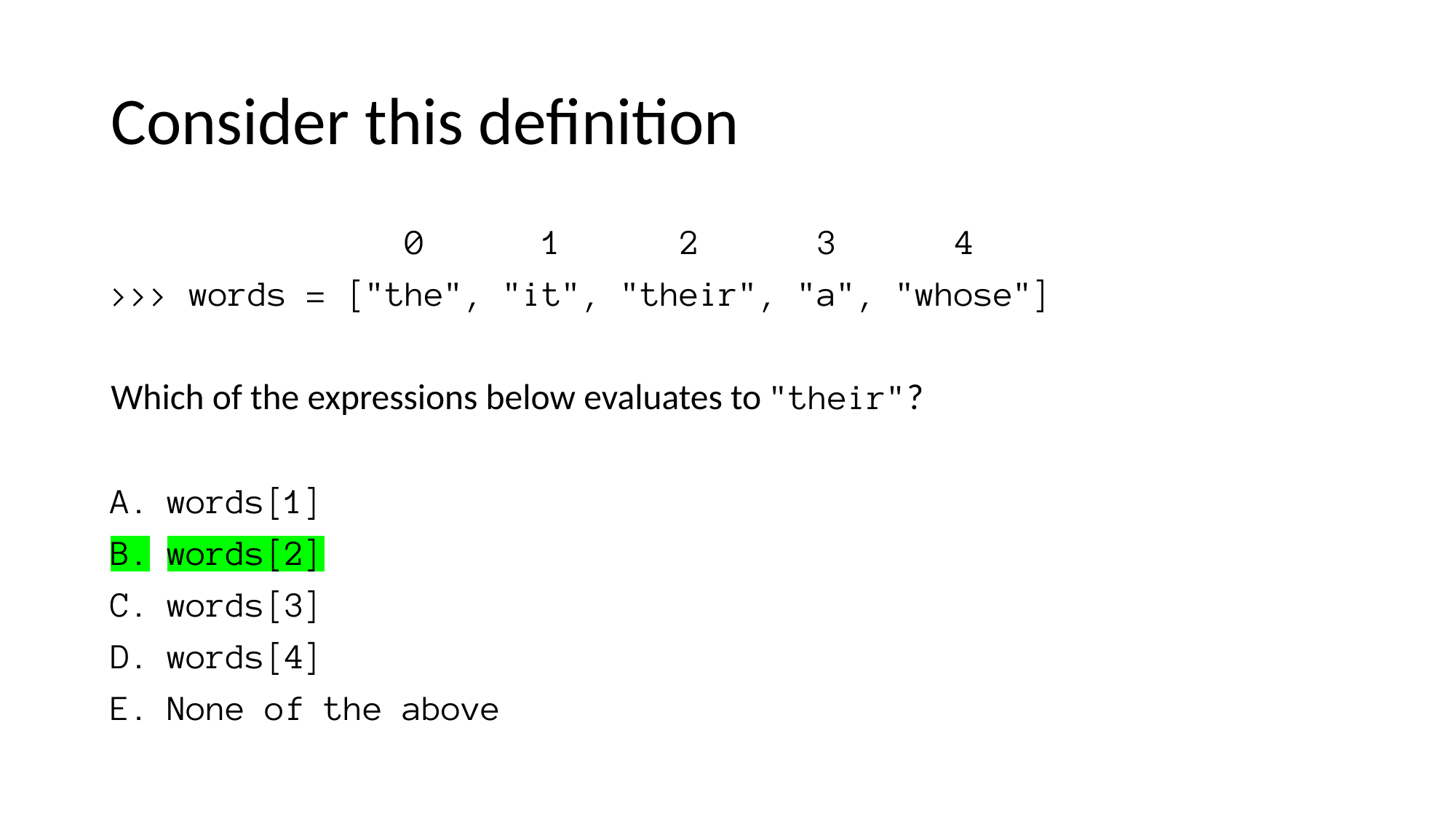

# Consider this definition
               0      1      2      3      4
>>> words = ["the", "it", "their", "a", "whose"]

Which of the expressions below evaluates to "their"?

words[1]
words[2]
words[3]
words[4]
None of the above